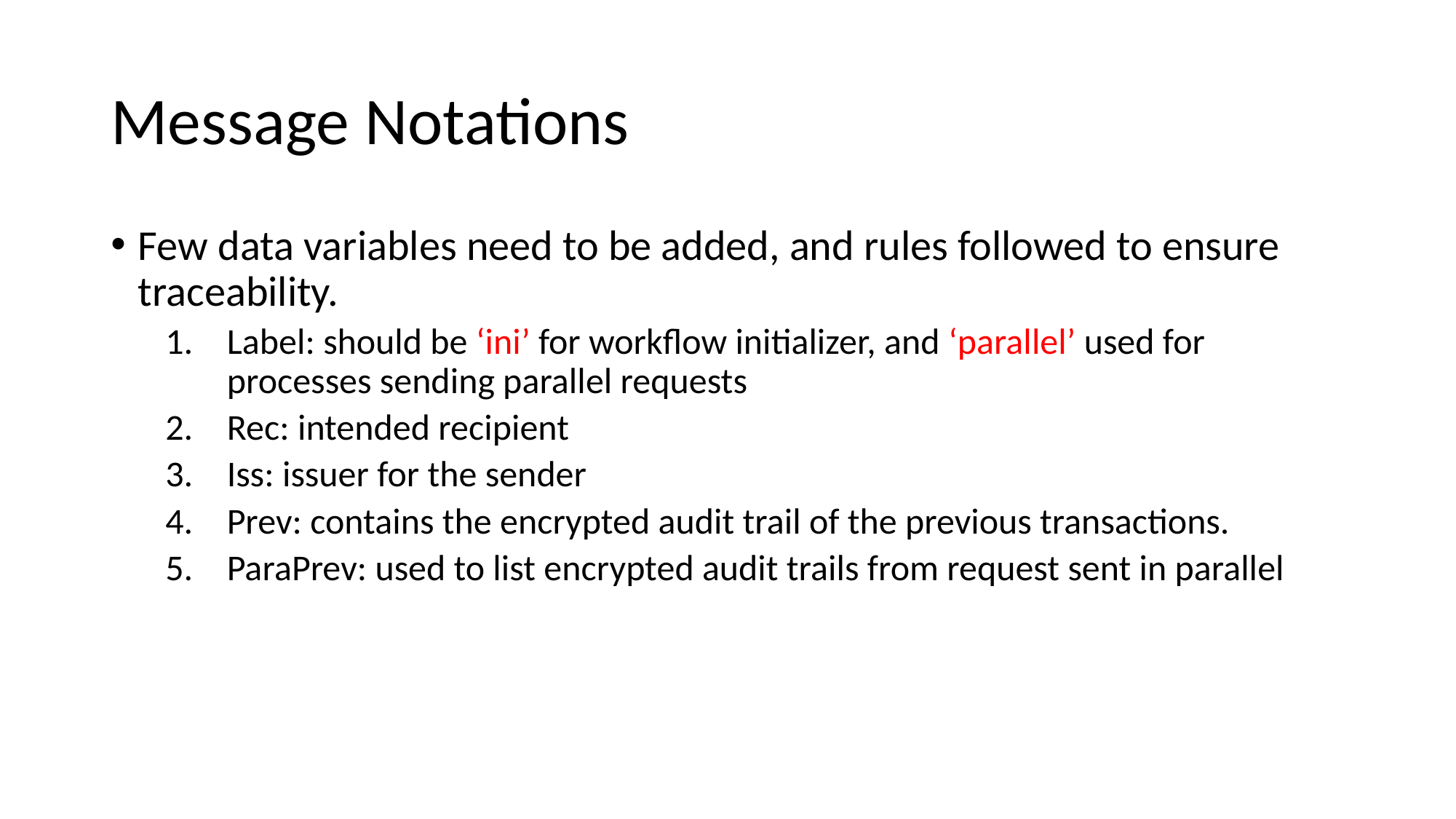

# Message Notations
Few data variables need to be added, and rules followed to ensure traceability.
Label: should be ‘ini’ for workflow initializer, and ‘parallel’ used for processes sending parallel requests
Rec: intended recipient
Iss: issuer for the sender
Prev: contains the encrypted audit trail of the previous transactions.
ParaPrev: used to list encrypted audit trails from request sent in parallel